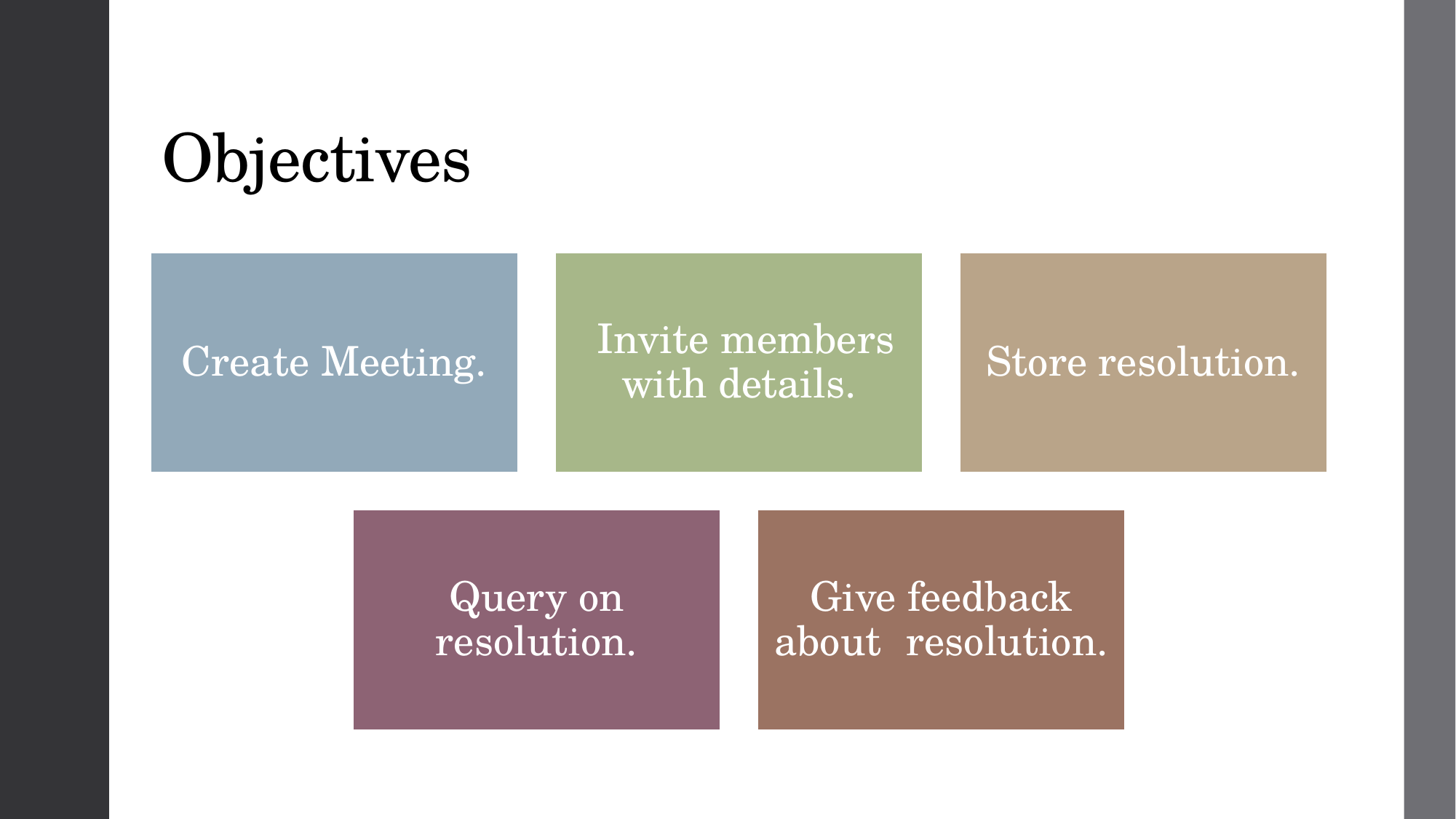

# Objectives
Create Meeting.
 Invite members with details.
Store resolution.
Query on resolution.
Give feedback about  resolution.